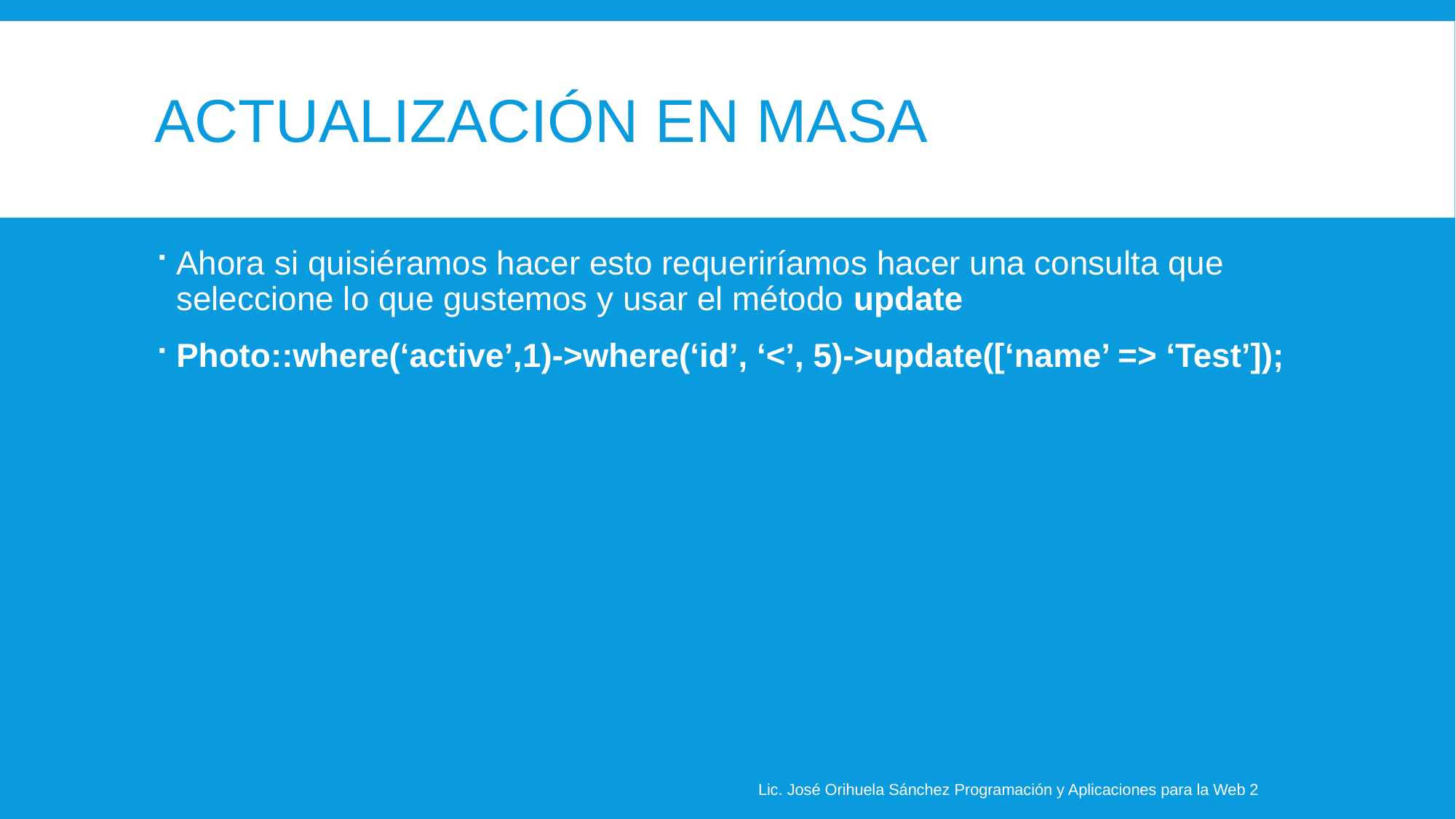

# Actualización en masa
Ahora si quisiéramos hacer esto requeriríamos hacer una consulta que seleccione lo que gustemos y usar el método update
Photo::where(‘active’,1)->where(‘id’, ‘<’, 5)->update([‘name’ => ‘Test’]);
Lic. José Orihuela Sánchez Programación y Aplicaciones para la Web 2